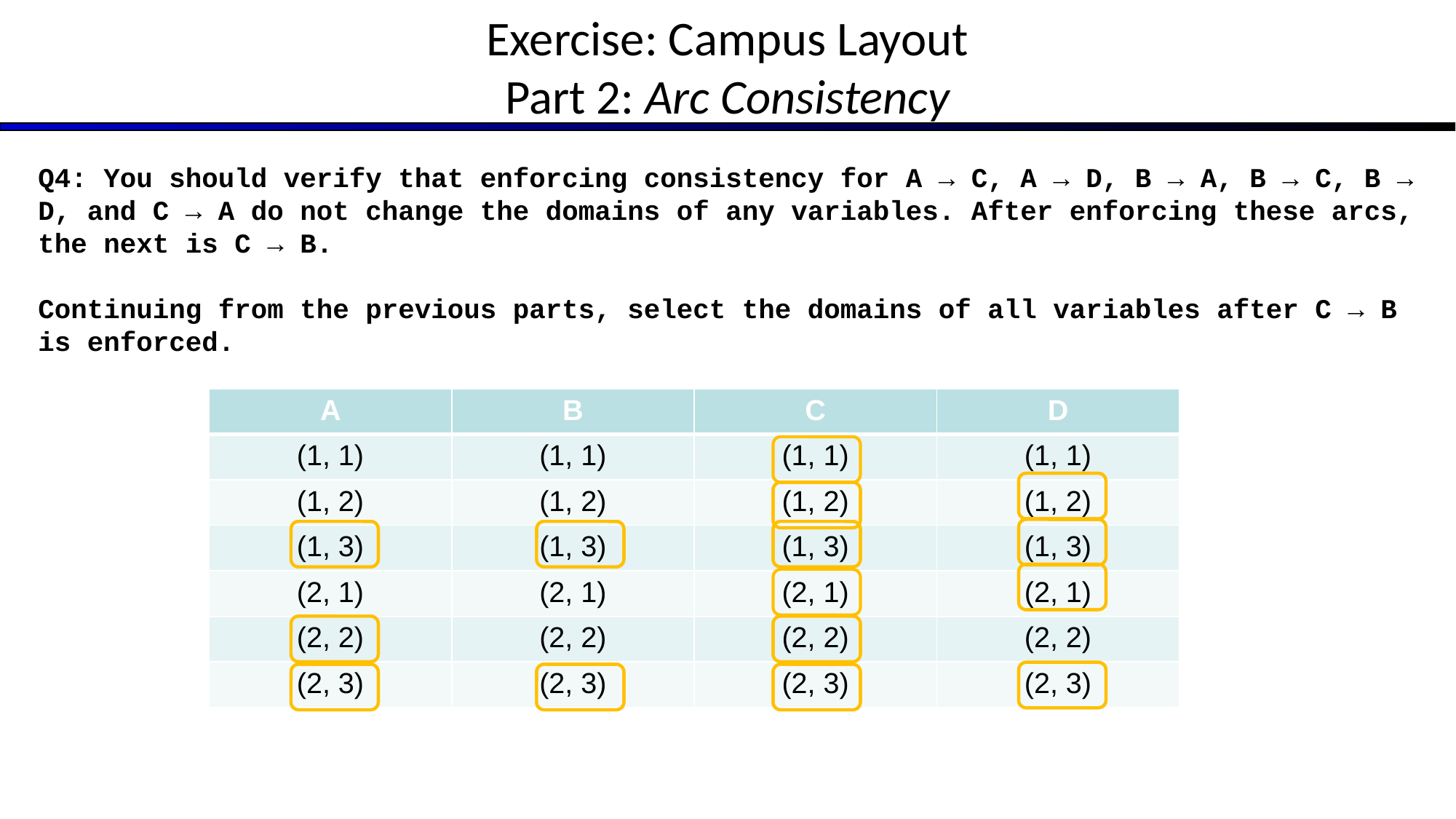

# Exercise: Campus Layout Part 2: Arc Consistency
Q4: You should verify that enforcing consistency for A → C, A → D, B → A, B → C, B → D, and C → A do not change the domains of any variables. After enforcing these arcs, the next is C → B.

Continuing from the previous parts, select the domains of all variables after C → B is enforced.
| A | B | C | D |
| --- | --- | --- | --- |
| (1, 1) | (1, 1) | (1, 1) | (1, 1) |
| (1, 2) | (1, 2) | (1, 2) | (1, 2) |
| (1, 3) | (1, 3) | (1, 3) | (1, 3) |
| (2, 1) | (2, 1) | (2, 1) | (2, 1) |
| (2, 2) | (2, 2) | (2, 2) | (2, 2) |
| (2, 3) | (2, 3) | (2, 3) | (2, 3) |